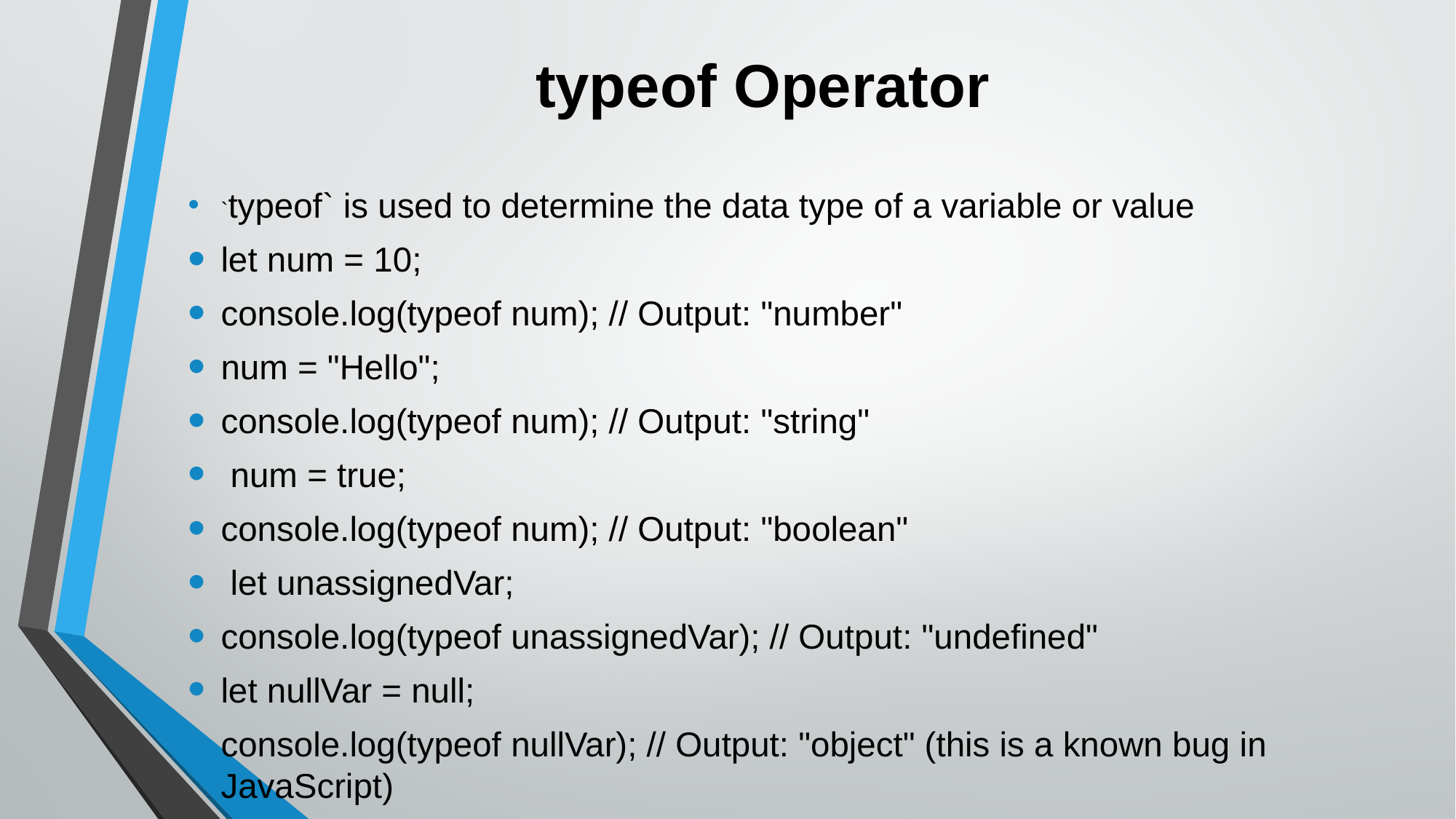

# typeof Operator
`typeof` is used to determine the data type of a variable or value
let num = 10;
console.log(typeof num); // Output: "number"
num = "Hello";
console.log(typeof num); // Output: "string"
 num = true;
console.log(typeof num); // Output: "boolean"
 let unassignedVar;
console.log(typeof unassignedVar); // Output: "undefined"
let nullVar = null;
console.log(typeof nullVar); // Output: "object" (this is a known bug in JavaScript)